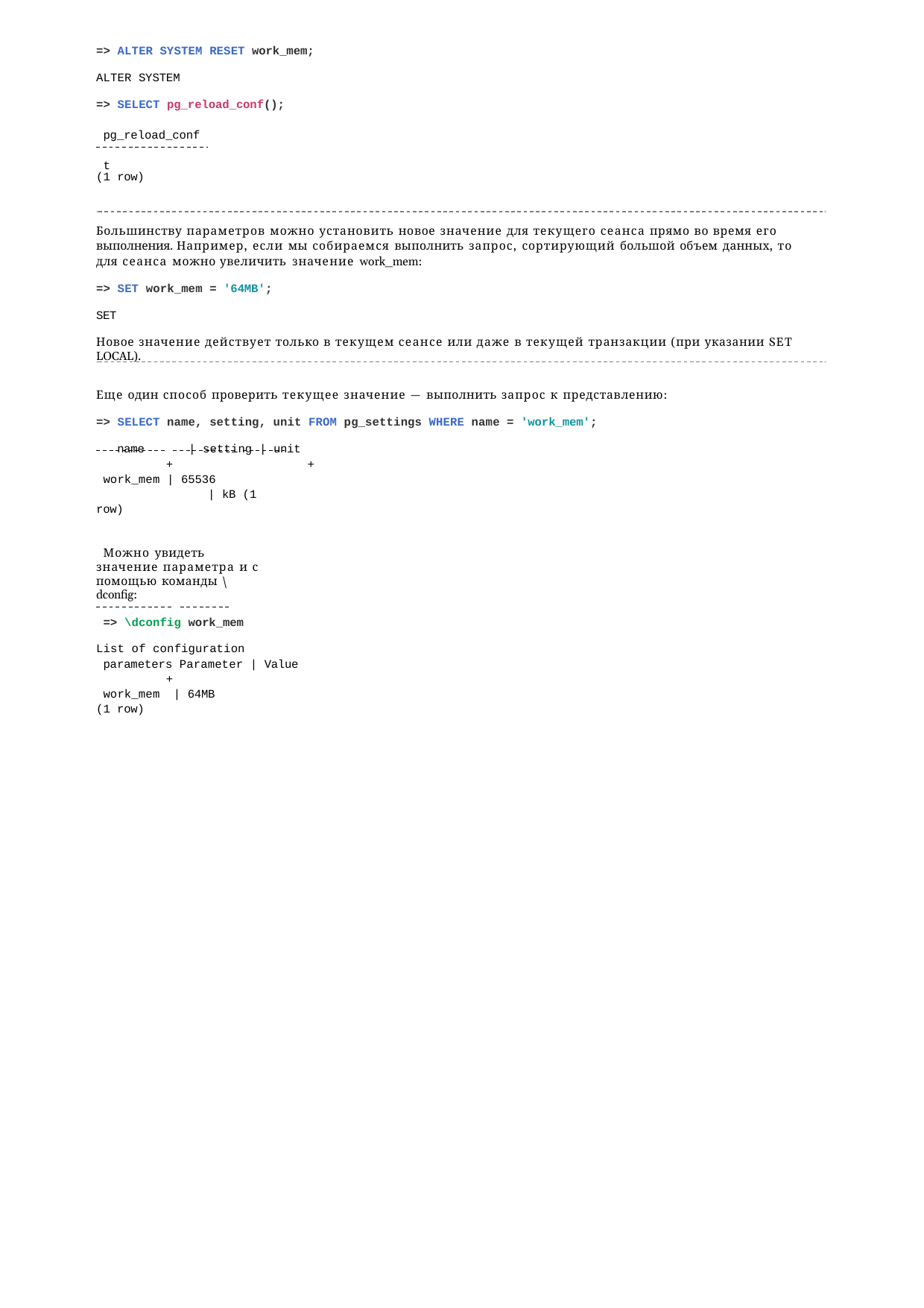

=> ALTER SYSTEM RESET work_mem;
ALTER SYSTEM
=> SELECT pg_reload_conf();
pg_reload_conf t
(1 row)

Большинству параметров можно установить новое значение для текущего сеанса прямо во время его выполнения. Например, если мы собираемся выполнить запрос, сортирующий большой объем данных, то для сеанса можно увеличить значение work_mem:
=> SET work_mem = '64MB';
SET
Новое значение действует только в текущем сеансе или даже в текущей транзакции (при указании SET LOCAL).

Еще один способ проверить текущее значение — выполнить запрос к представлению:
=> SELECT name, setting, unit FROM pg_settings WHERE name = 'work_mem';
name	| setting | unit
+	+
work_mem | 65536	| kB (1 row)

Можно увидеть значение параметра и с помощью команды \dconfig:
=> \dconfig work_mem
List of configuration parameters Parameter | Value
+
work_mem | 64MB (1 row)